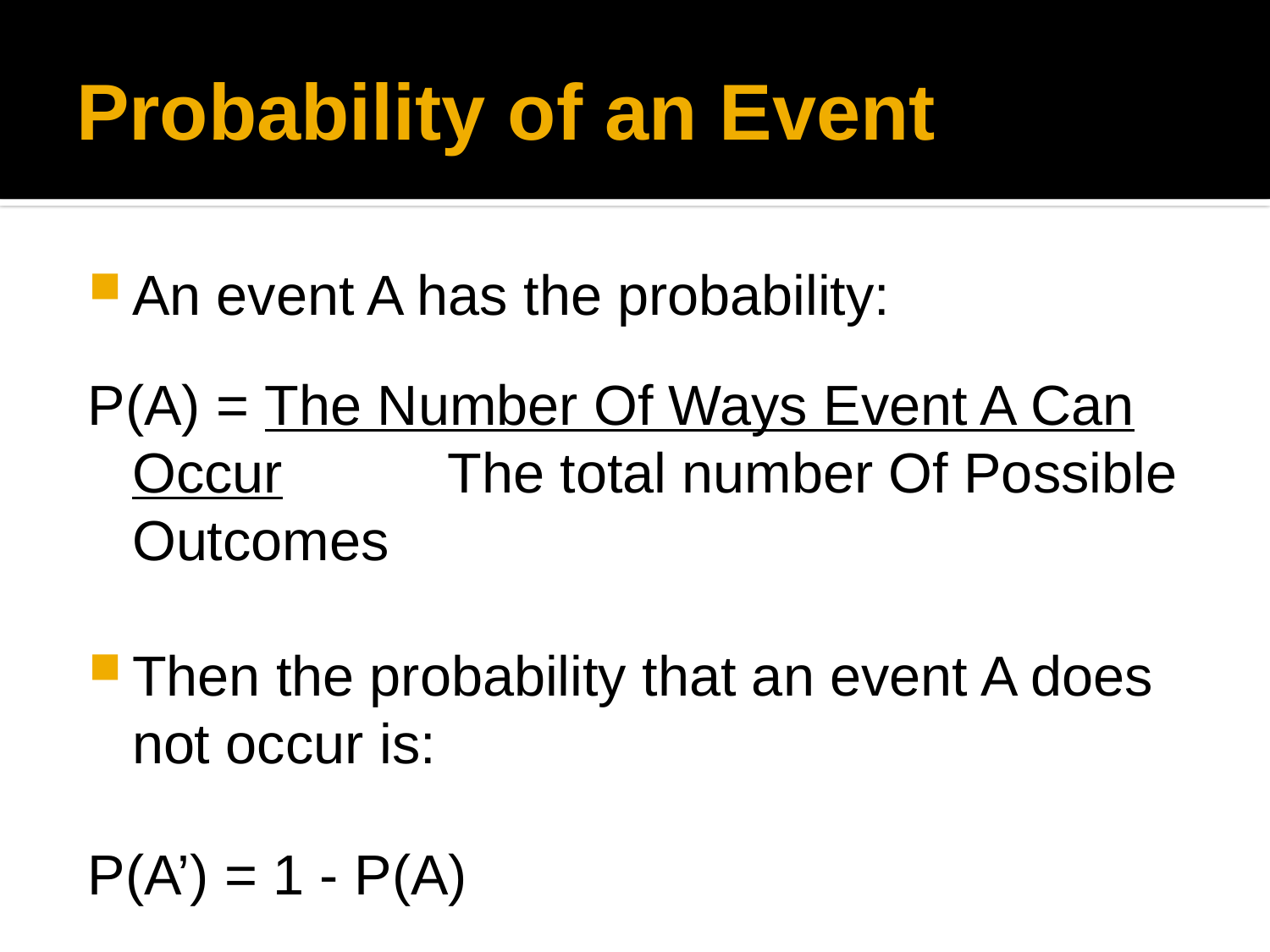

# Probability of an Event
An event A has the probability:

P(A) = The Number Of Ways Event A Can Occur 	    The total number Of Possible Outcomes

Then the probability that an event A does not occur is:

P(A’) = 1 - P(A)